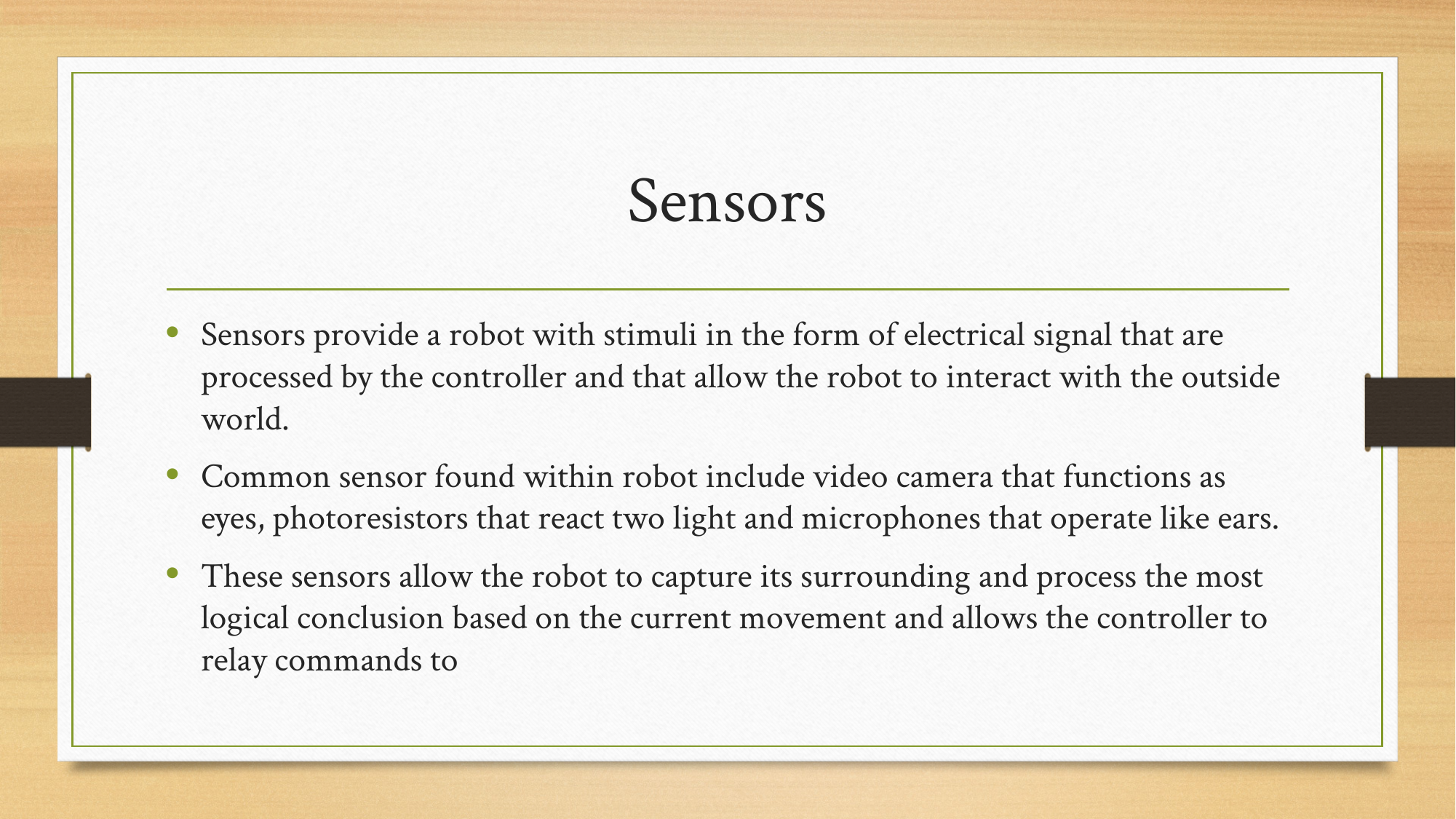

# Sensors
Sensors provide a robot with stimuli in the form of electrical signal that are processed by the controller and that allow the robot to interact with the outside world.
Common sensor found within robot include video camera that functions as eyes, photoresistors that react two light and microphones that operate like ears.
These sensors allow the robot to capture its surrounding and process the most logical conclusion based on the current movement and allows the controller to relay commands to